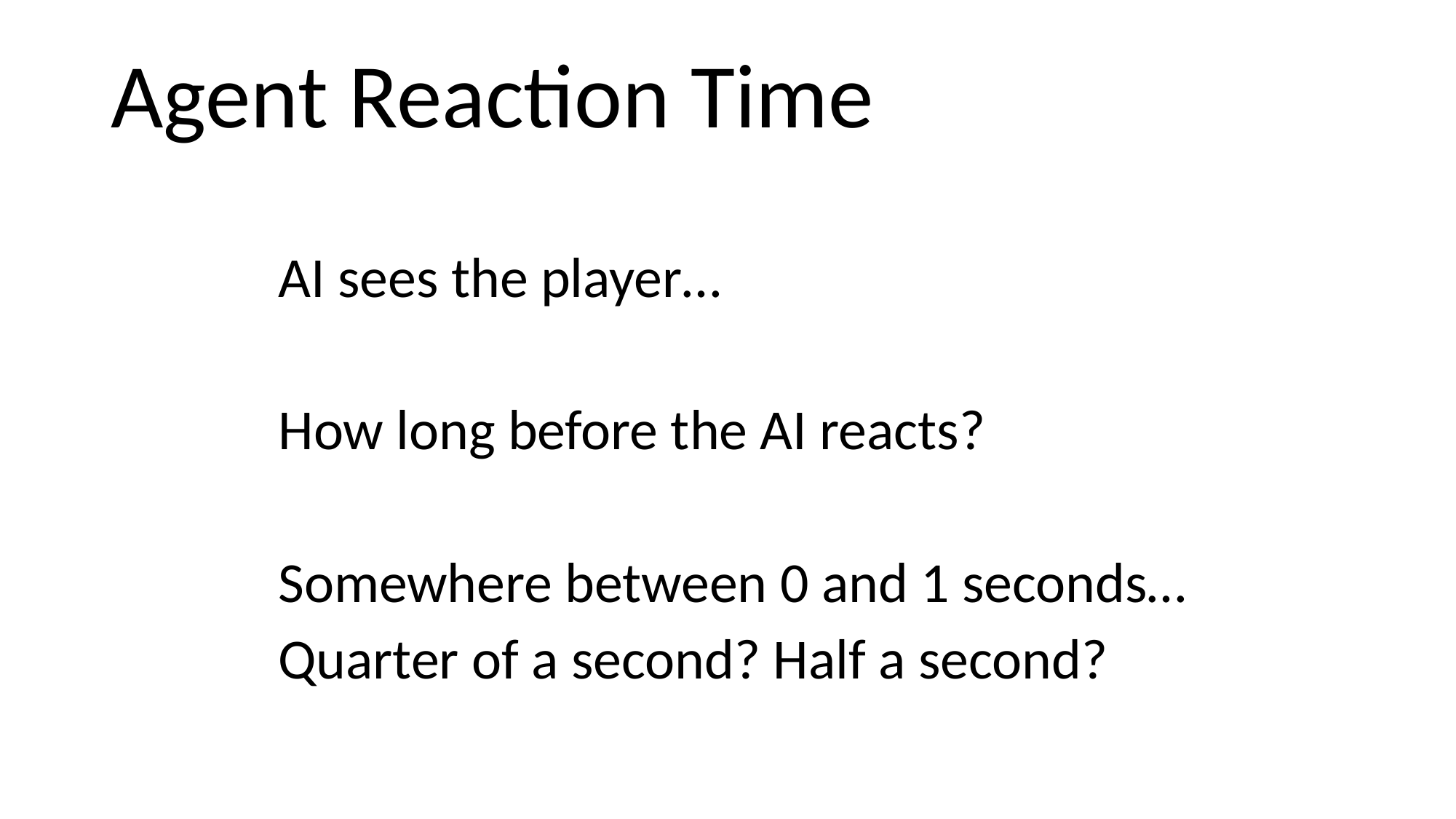

# Agent Reaction Time
AI sees the player…

How long before the AI reacts?

Somewhere between 0 and 1 seconds…
Quarter of a second? Half a second?